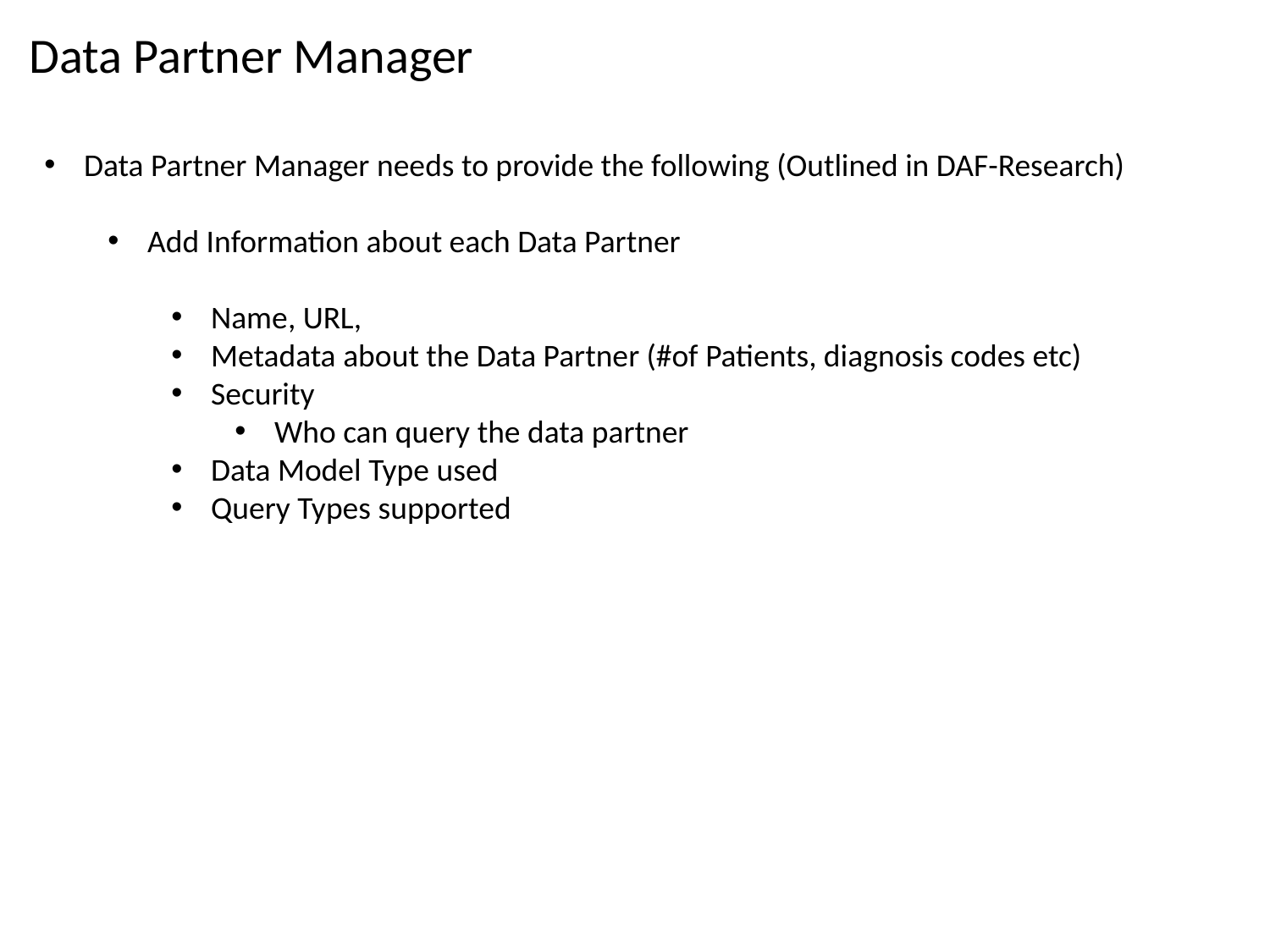

# Data Partner Manager
Data Partner Manager needs to provide the following (Outlined in DAF-Research)

Add Information about each Data Partner

Name, URL,
Metadata about the Data Partner (#of Patients, diagnosis codes etc)
Security
Who can query the data partner
Data Model Type used
Query Types supported